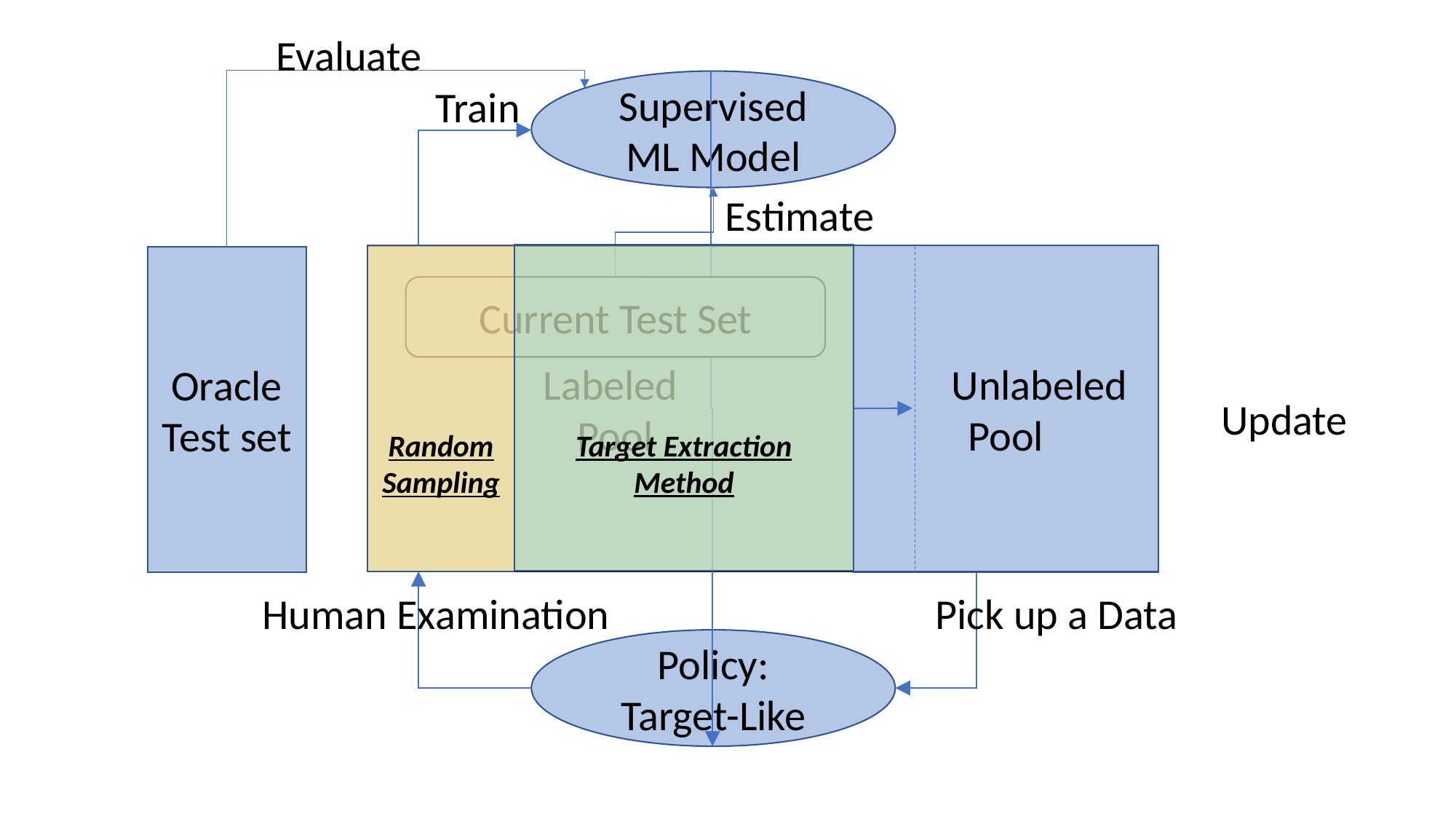

Evaluate
Supervised
ML Model
Train
Estimate

Target Extraction Method
       Unlabeled Pool

Random Sampling
Labeled
 Pool
Oracle
Test set
Current Test Set
Update
Human Examination
Pick up a Data
Policy:
Target-Like